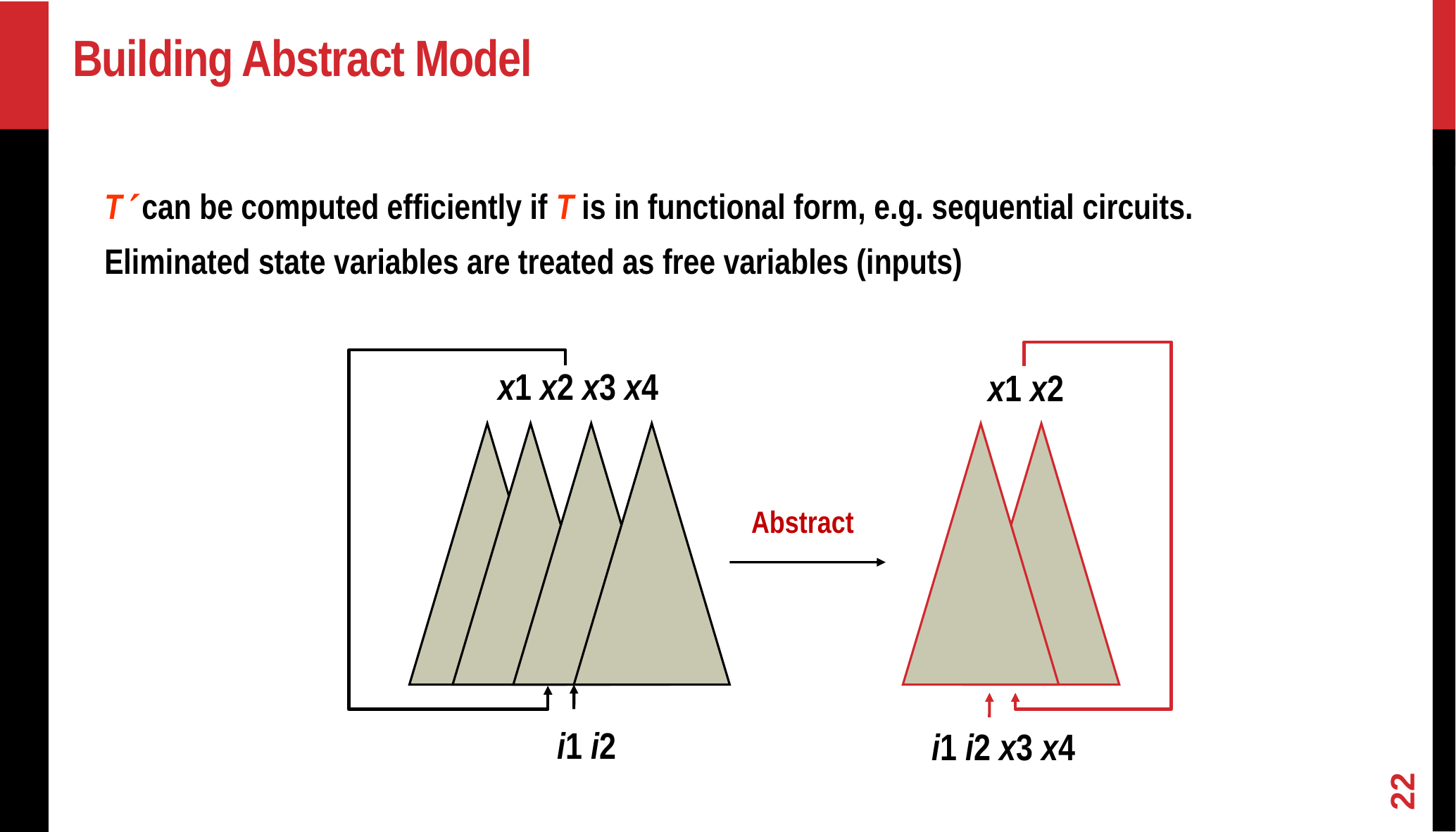

# Building Abstract Model
T′ can be computed efficiently if T is in functional form, e.g. sequential circuits.
Eliminated state variables are treated as free variables (inputs)

x1 x2 x3 x4
x1 x2

Abstract

i1 i2
i1 i2 x3 x4
22